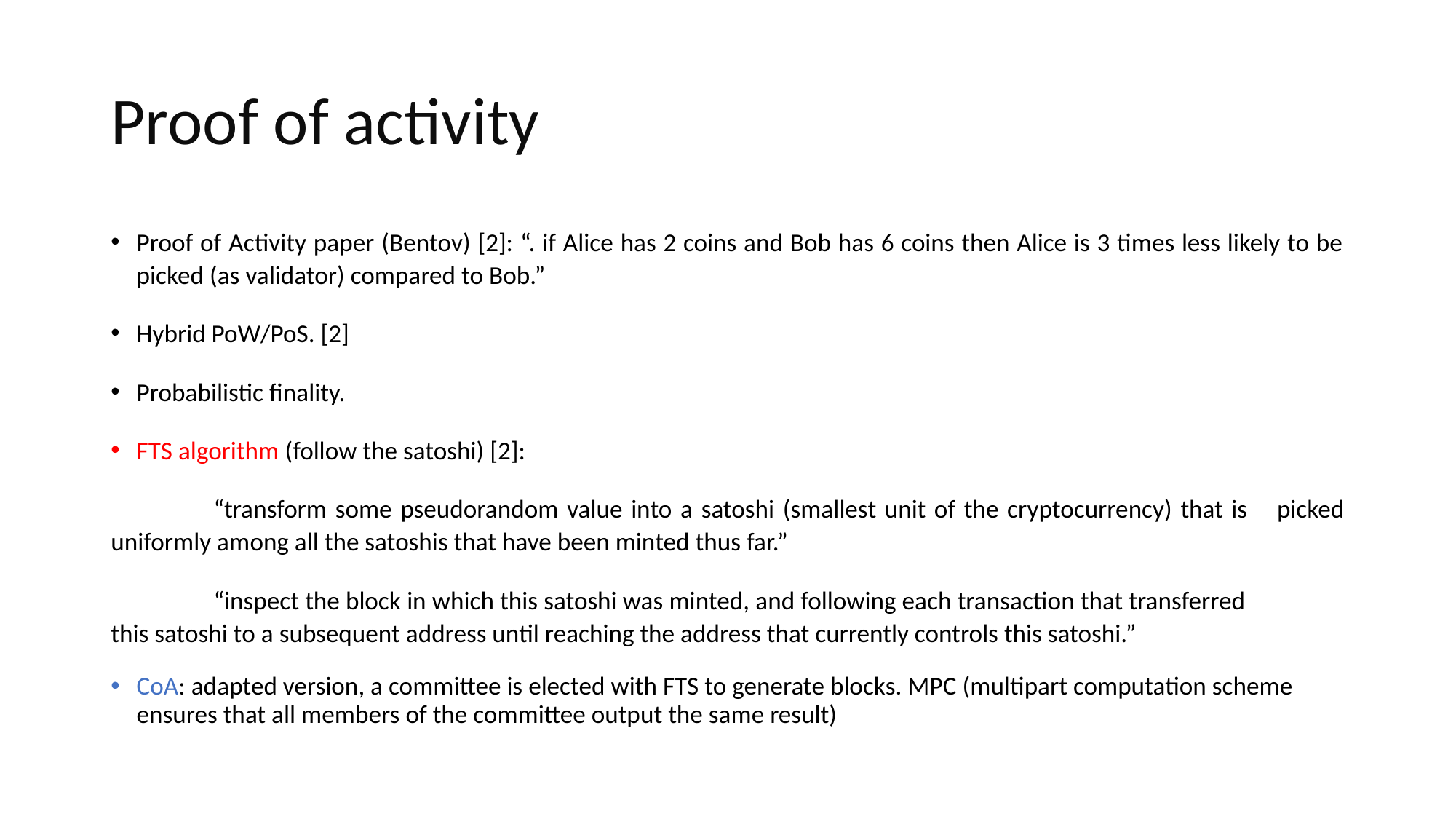

# Proof of activity
Proof of Activity paper (Bentov) [2]: “. if Alice has 2 coins and Bob has 6 coins then Alice is 3 times less likely to be picked (as validator) compared to Bob.”
Hybrid PoW/PoS. [2]
Probabilistic finality.
FTS algorithm (follow the satoshi) [2]:
	“transform some pseudorandom value into a satoshi (smallest unit of the cryptocurrency) that is 	picked uniformly among all the satoshis that have been minted thus far.”
	“inspect the block in which this satoshi was minted, and following each transaction that transferred 	this satoshi to a subsequent address until reaching the address that currently controls this satoshi.”
CoA: adapted version, a committee is elected with FTS to generate blocks. MPC (multipart computation scheme ensures that all members of the committee output the same result)